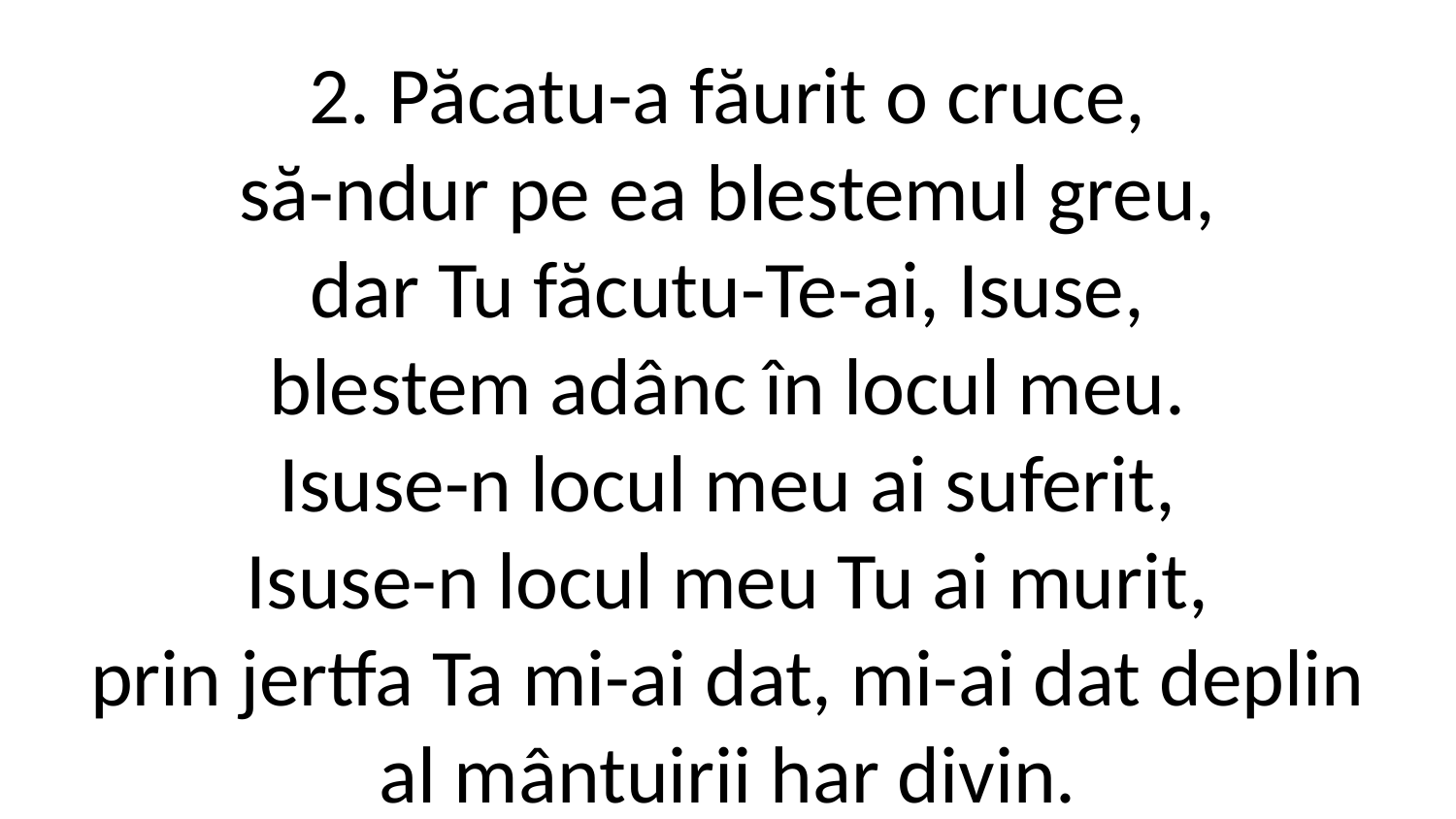

2. Păcatu-a făurit o cruce,
să-ndur pe ea blestemul greu,
dar Tu făcutu-Te-ai, Isuse,
blestem adânc în locul meu.
Isuse-n locul meu ai suferit,
Isuse-n locul meu Tu ai murit,
prin jertfa Ta mi-ai dat, mi-ai dat deplin
al mântuirii har divin.